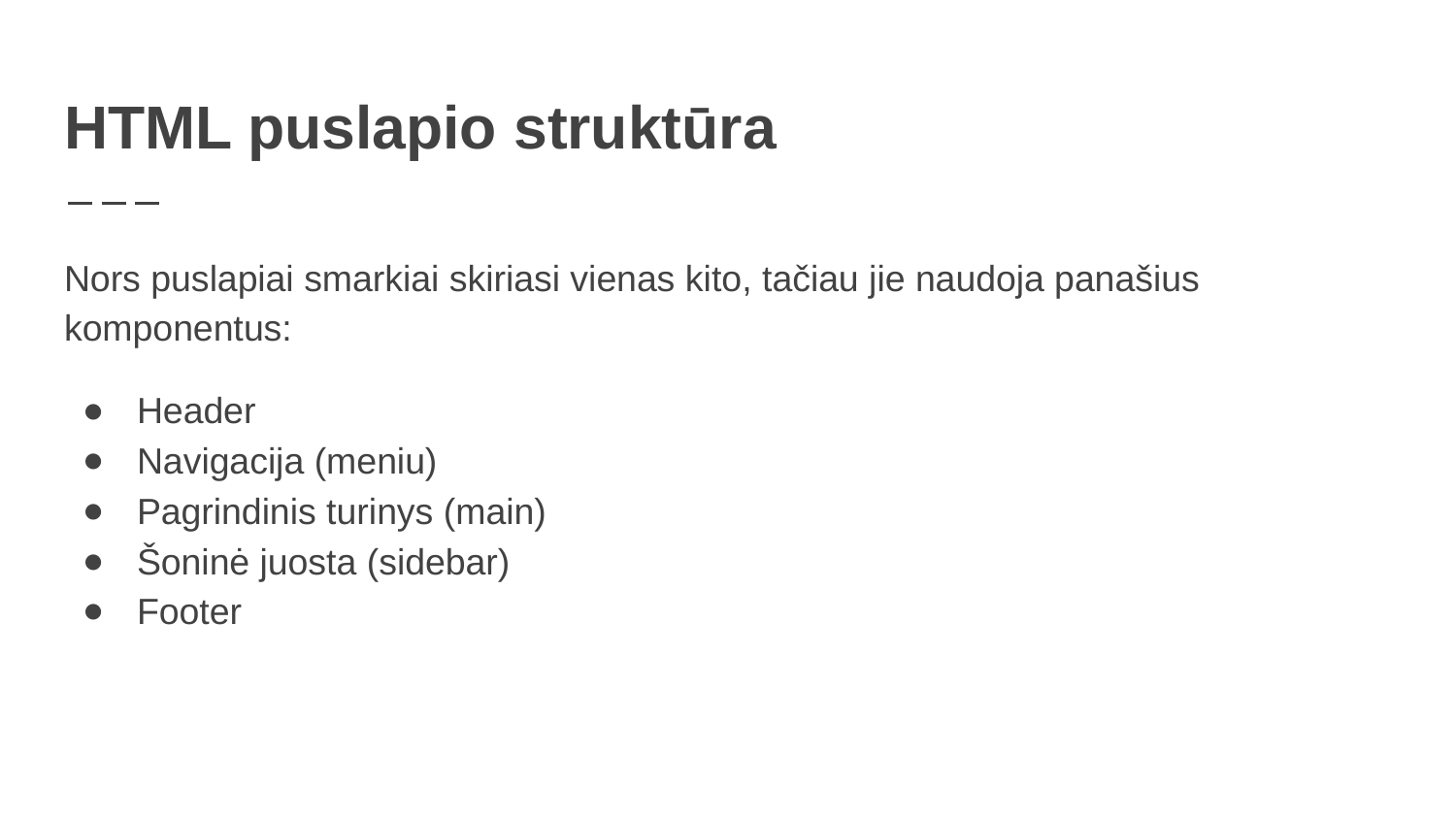

# HTML puslapio struktūra
Nors puslapiai smarkiai skiriasi vienas kito, tačiau jie naudoja panašius komponentus:
Header
Navigacija (meniu)
Pagrindinis turinys (main)
Šoninė juosta (sidebar)
Footer